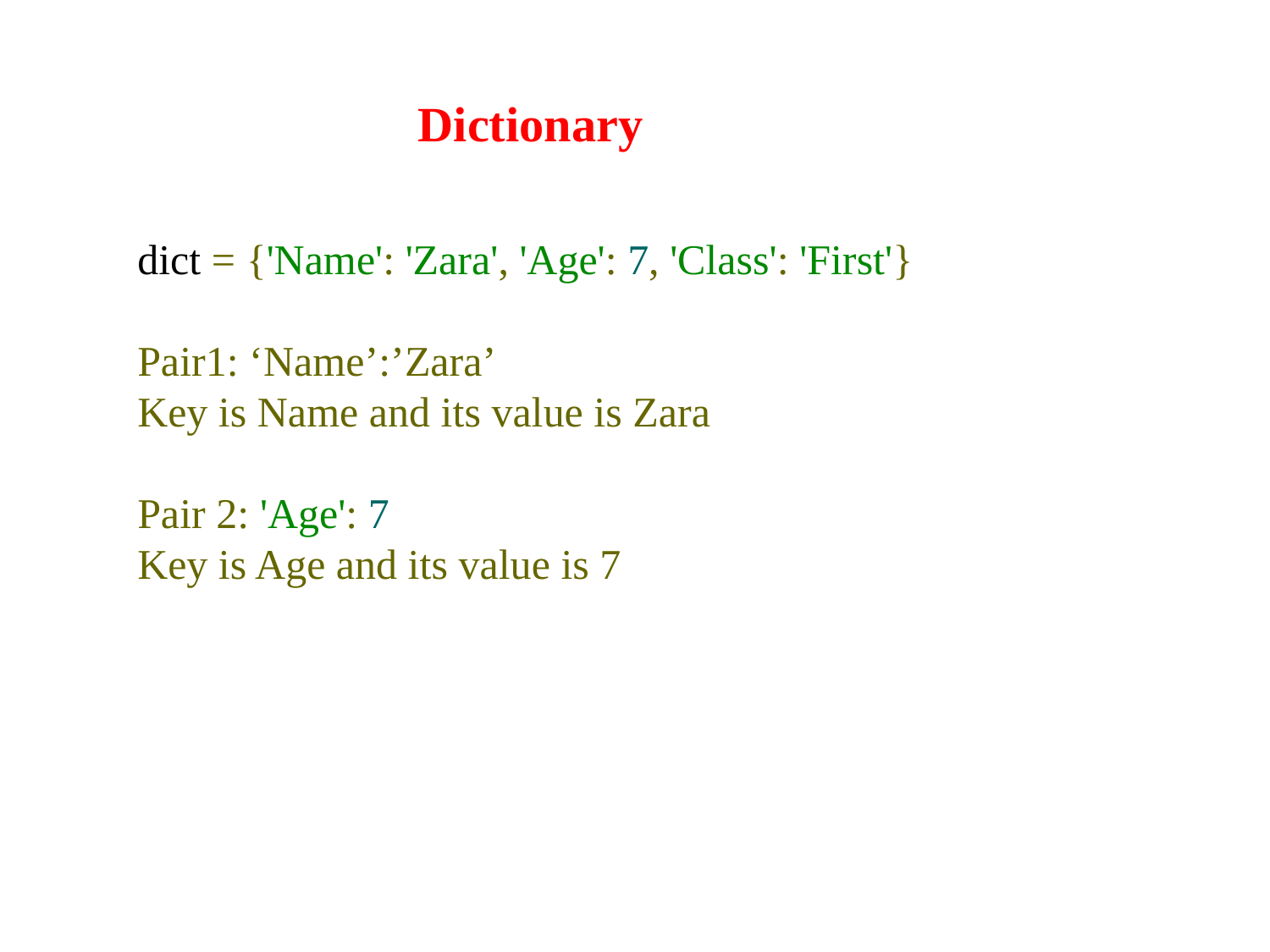

Dictionary
dict = {'Name': 'Zara', 'Age': 7, 'Class': 'First'}

Pair1: ‘Name’:’Zara’
Key is Name and its value is Zara

Pair 2: 'Age': 7
Key is Age and its value is 7